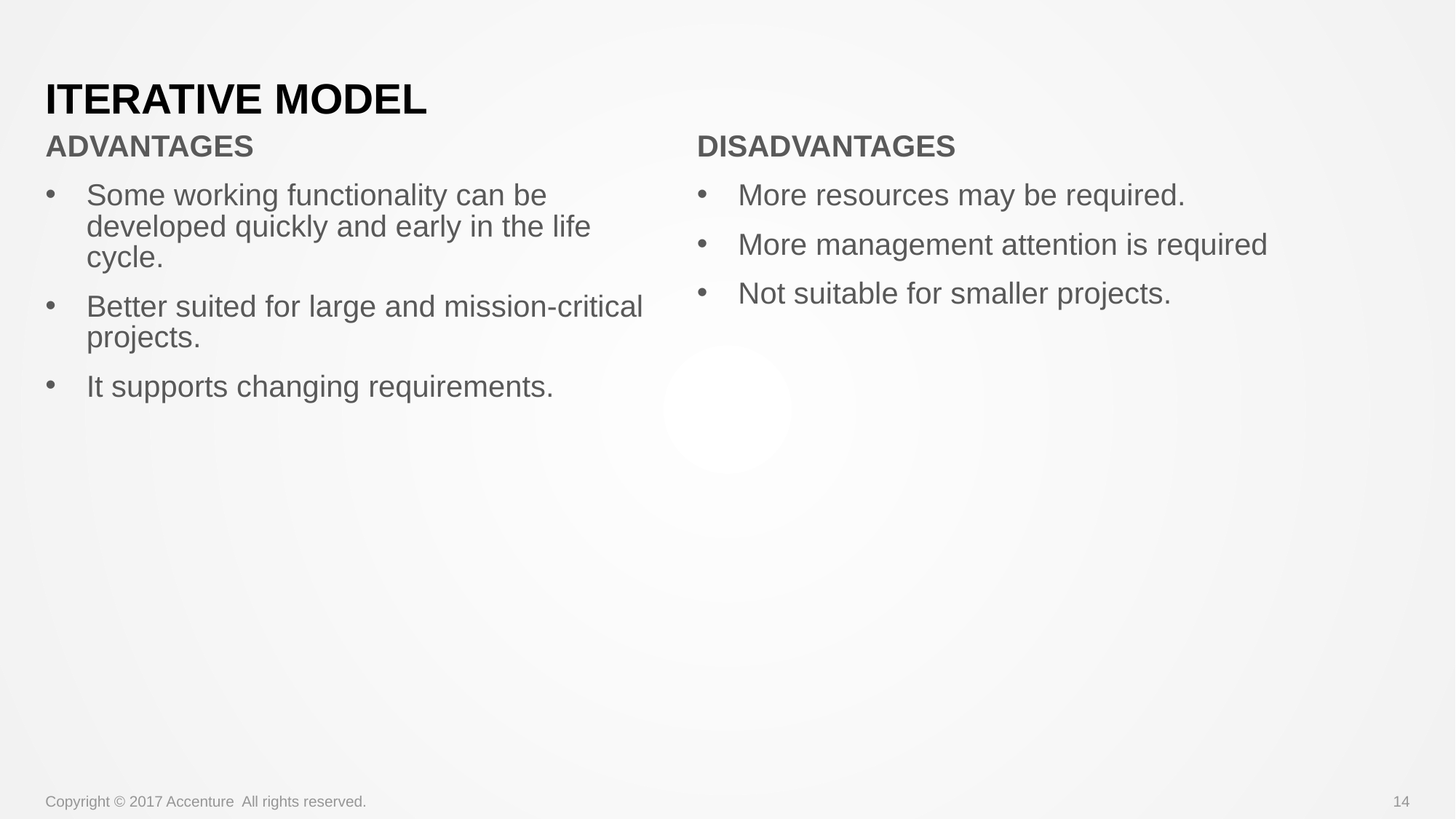

# ITErative Model
ADVANTAGES
Some working functionality can be developed quickly and early in the life cycle.
Better suited for large and mission-critical projects.
It supports changing requirements.
DISADVANTAGES
More resources may be required.
More management attention is required
Not suitable for smaller projects.
Copyright © 2017 Accenture  All rights reserved.
14